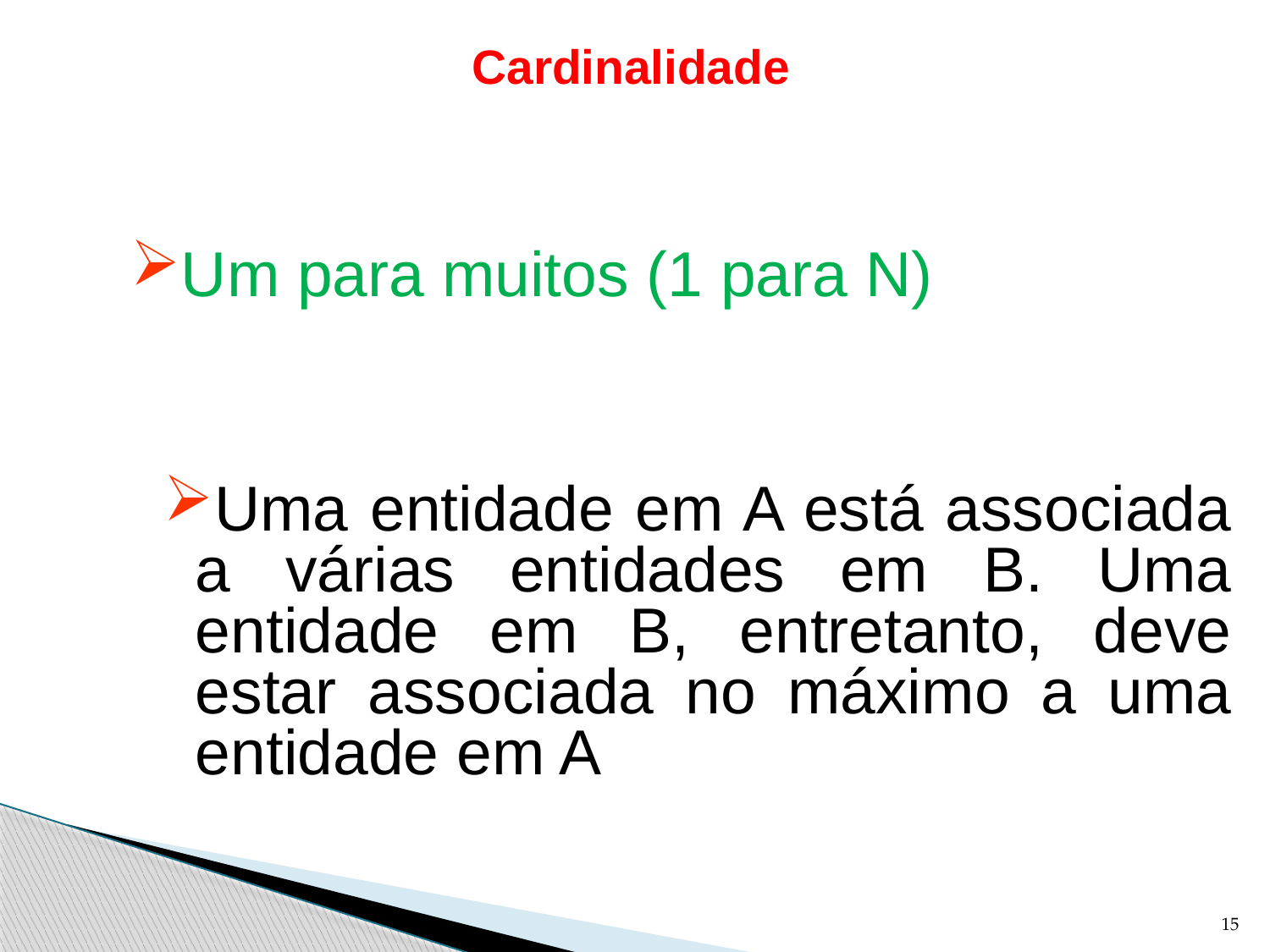

# Cardinalidade

Um para muitos (1 para N)

Uma entidade em A está associada a várias entidades em B. Uma entidade em B, entretanto, deve estar associada no máximo a uma entidade em A

15